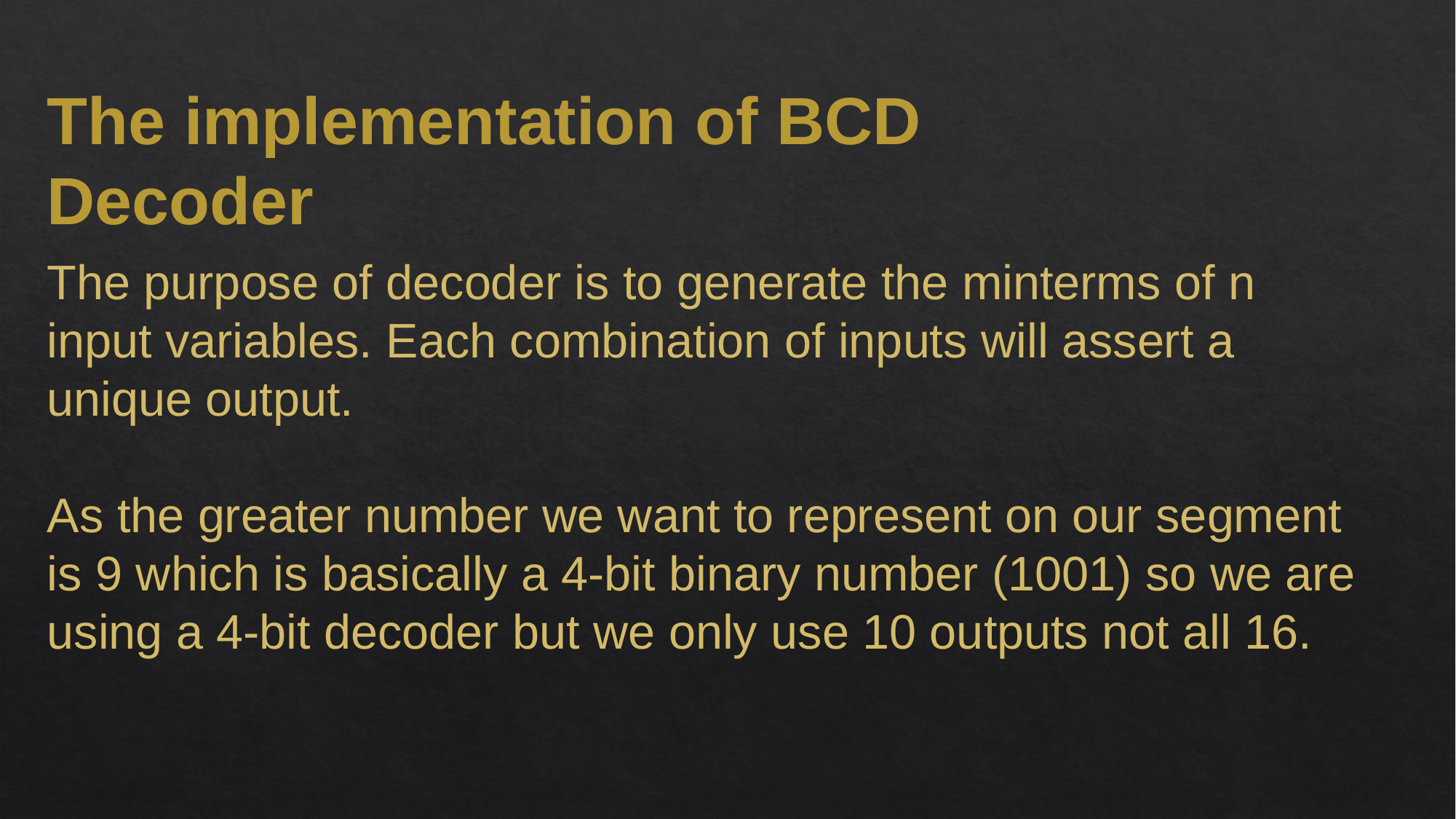

The implementation of BCD Decoder
The purpose of decoder is to generate the minterms of n input variables. Each combination of inputs will assert a unique output.

As the greater number we want to represent on our segment is 9 which is basically a 4-bit binary number (1001) so we are using a 4-bit decoder but we only use 10 outputs not all 16.